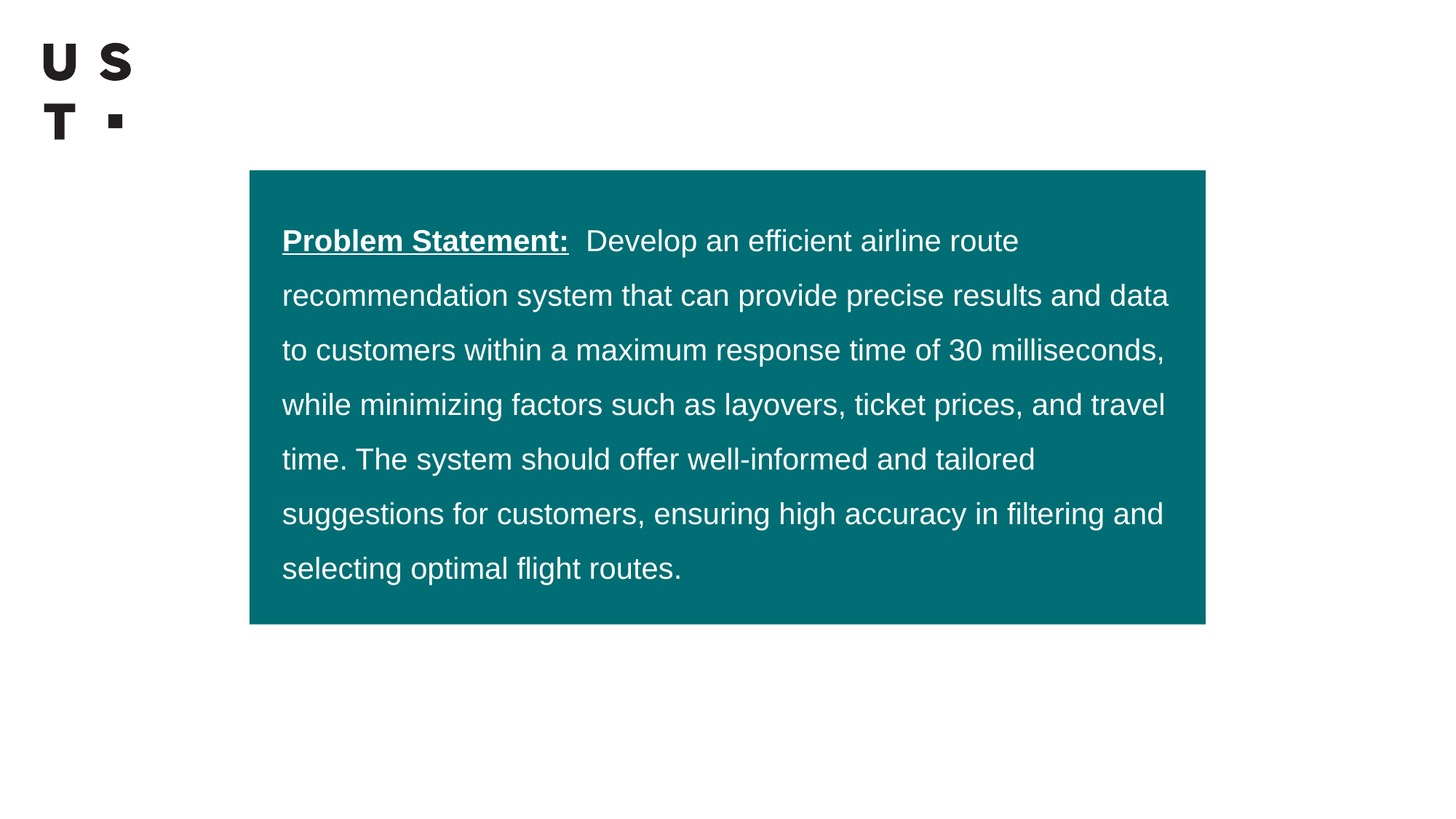

# Problem Statement:  Develop an efficient airline route recommendation system that can provide precise results and data to customers within a maximum response time of 30 milliseconds, while minimizing factors such as layovers, ticket prices, and travel time. The system should offer well-informed and tailored suggestions for customers, ensuring high accuracy in filtering and selecting optimal flight routes.
Optional subtitle is Arial Regular 20pt, sentence case, two lines max